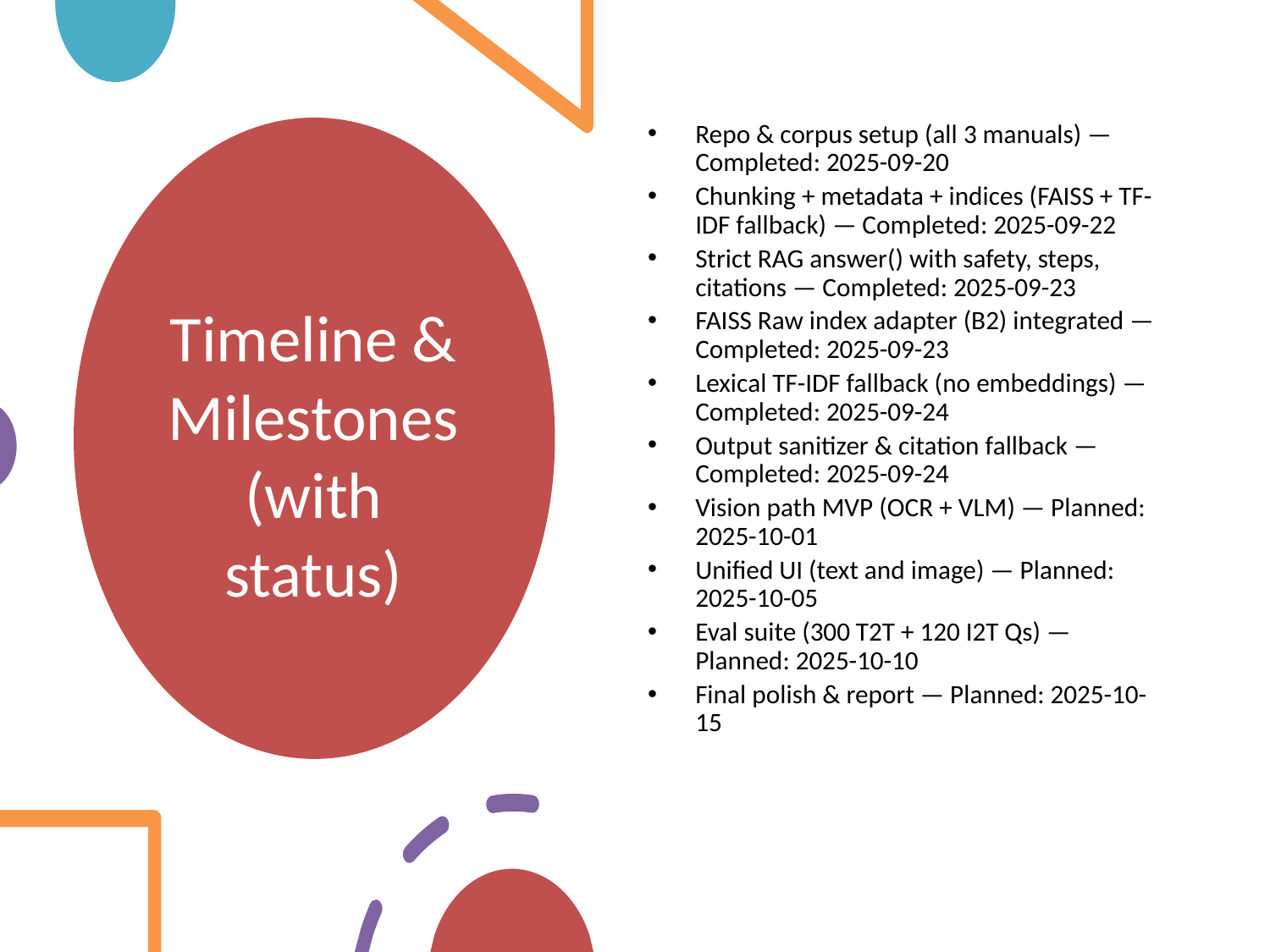

Repo & corpus setup (all 3 manuals) — Completed: 2025-09-20
Chunking + metadata + indices (FAISS + TF-IDF fallback) — Completed: 2025-09-22
Strict RAG answer() with safety, steps, citations — Completed: 2025-09-23
FAISS Raw index adapter (B2) integrated — Completed: 2025-09-23
Lexical TF-IDF fallback (no embeddings) — Completed: 2025-09-24
Output sanitizer & citation fallback — Completed: 2025-09-24
Vision path MVP (OCR + VLM) — Planned: 2025-10-01
Unified UI (text and image) — Planned: 2025-10-05
Eval suite (300 T2T + 120 I2T Qs) — Planned: 2025-10-10
Final polish & report — Planned: 2025-10-15

# Timeline & Milestones (with status)